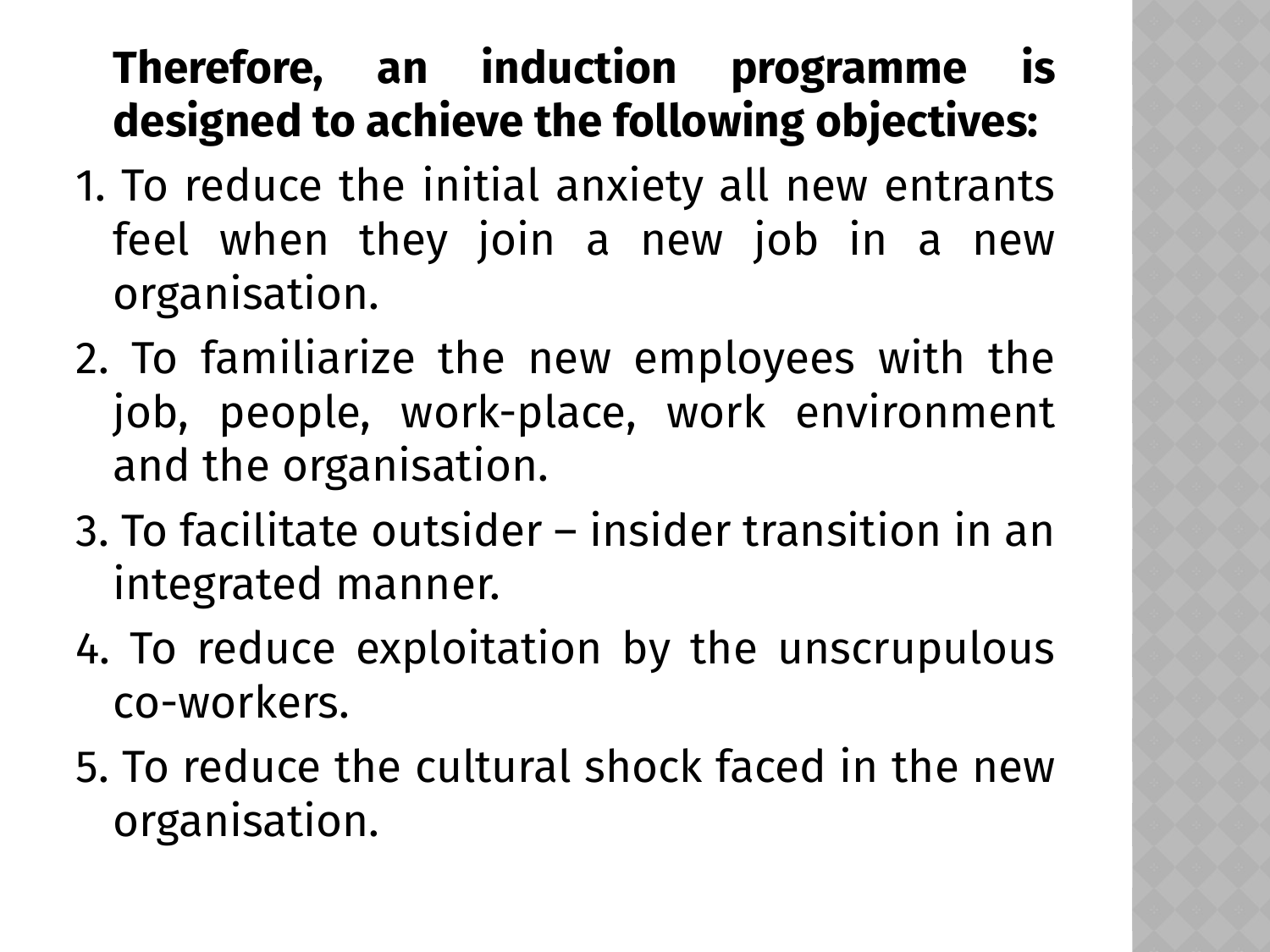

Therefore, an induction programme is designed to achieve the following objectives:
1. To reduce the initial anxiety all new entrants feel when they join a new job in a new organisation.
2. To familiarize the new employees with the job, people, work-place, work environment and the organisation.
3. To facilitate outsider – insider transition in an integrated manner.
4. To reduce exploitation by the unscrupulous co-workers.
5. To reduce the cultural shock faced in the new organisation.